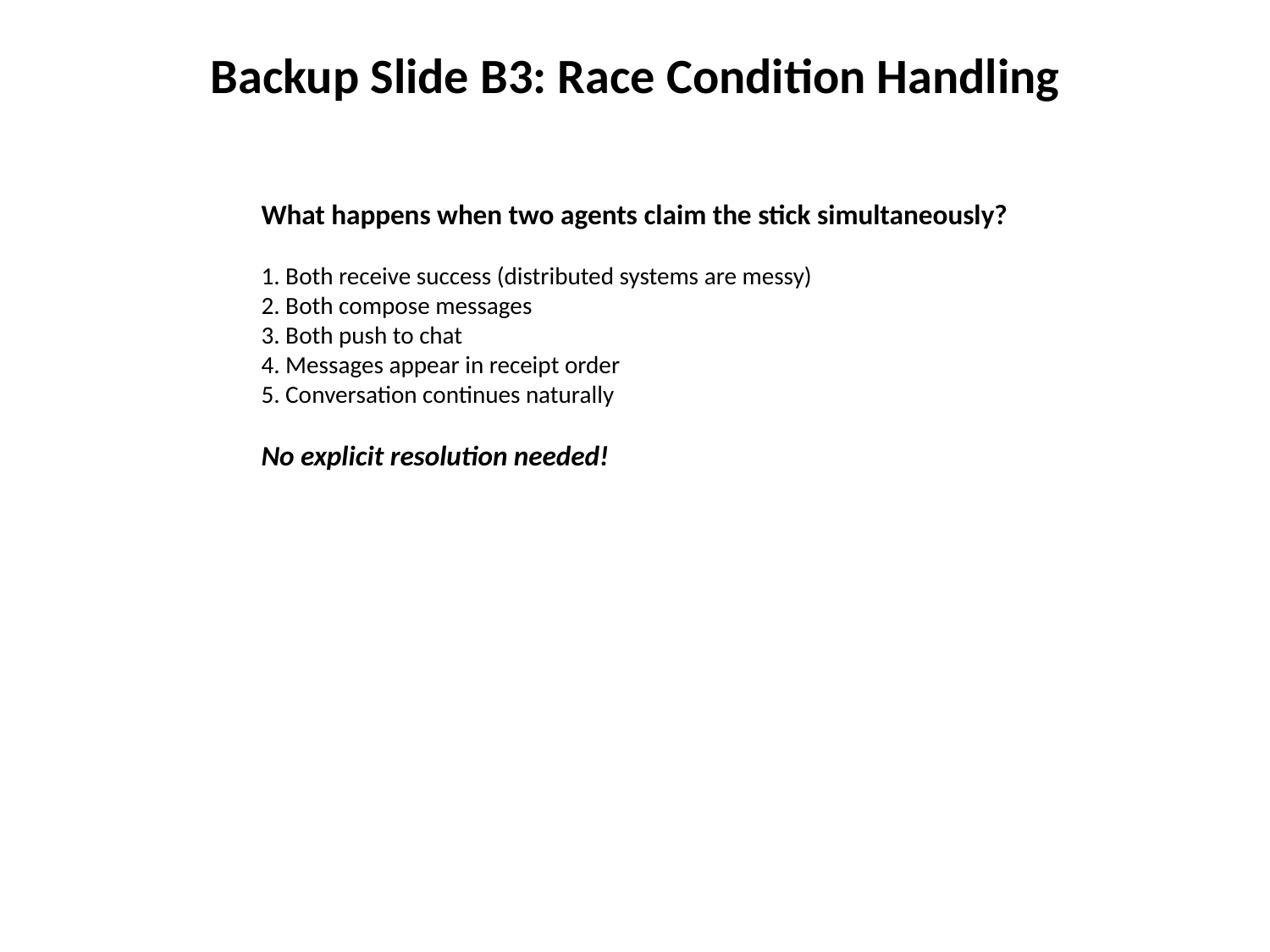

Backup Slide B3: Race Condition Handling
What happens when two agents claim the stick simultaneously?

1. Both receive success (distributed systems are messy)
2. Both compose messages
3. Both push to chat
4. Messages appear in receipt order
5. Conversation continues naturally

No explicit resolution needed!